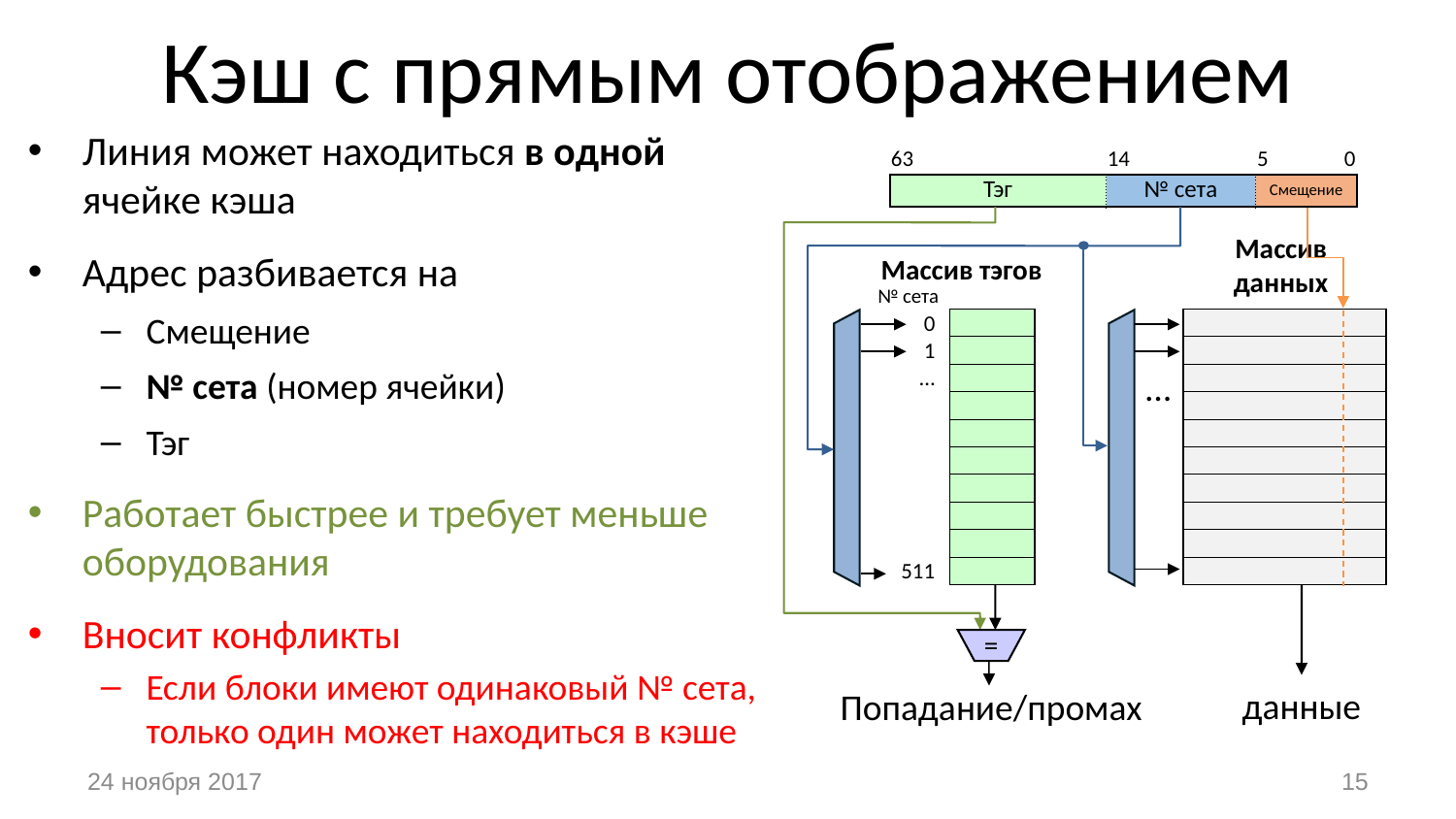

# Кэш с прямым отображением
Линия может находиться в одной ячейке кэша
Адрес разбивается на
Смещение
№ сета (номер ячейки)
Тэг
Работает быстрее и требует меньше оборудования
Вносит конфликты
Если блоки имеют одинаковый № сета, только один может находиться в кэше
| 63 | 14 |  | 5 | 0 |
| --- | --- | --- | --- | --- |
| Тэг | № сета |  | Смещение |  |

Массив
данных
Массив тэгов
№ сета
| 0 |  |  |  |
| --- | --- | --- | --- |
| 1 |  |  |  |
| … |  |  |  |
|  |  |  |  |
|  |  |  |  |
|  |  |  |  |
|  |  |  |  |
|  |  |  |  |
|  |  |  |  |
| 511 |  |  |  |

…

данные

=

Попадание/промах
24 ноября 2017
15